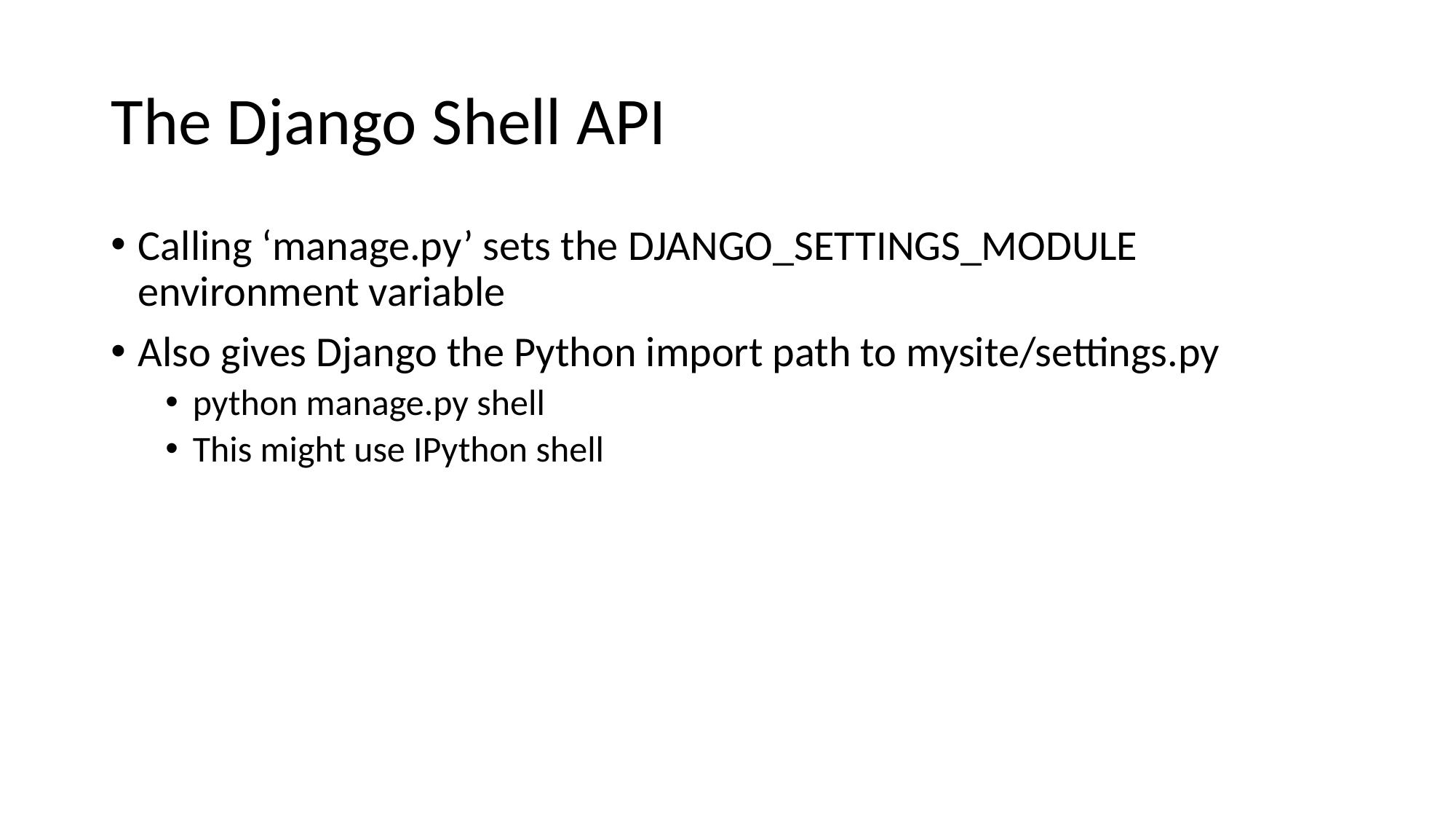

# The Django Shell API
Calling ‘manage.py’ sets the DJANGO_SETTINGS_MODULE environment variable
Also gives Django the Python import path to mysite/settings.py
python manage.py shell
This might use IPython shell